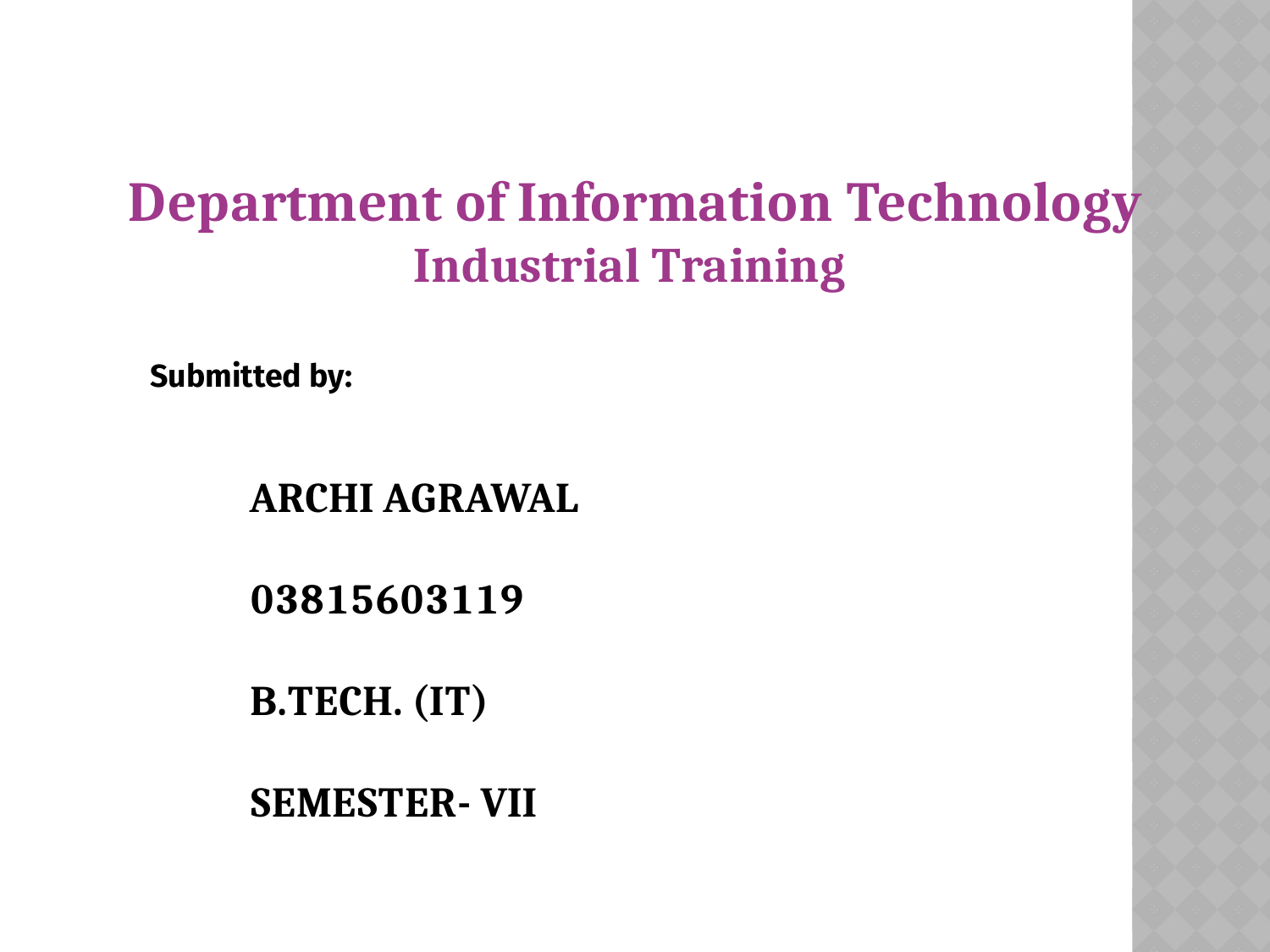

Department of Information Technology
Industrial Training
Submitted by:
# Archi Agrawal 03815603119 B.Tech. (IT) Semester- vii